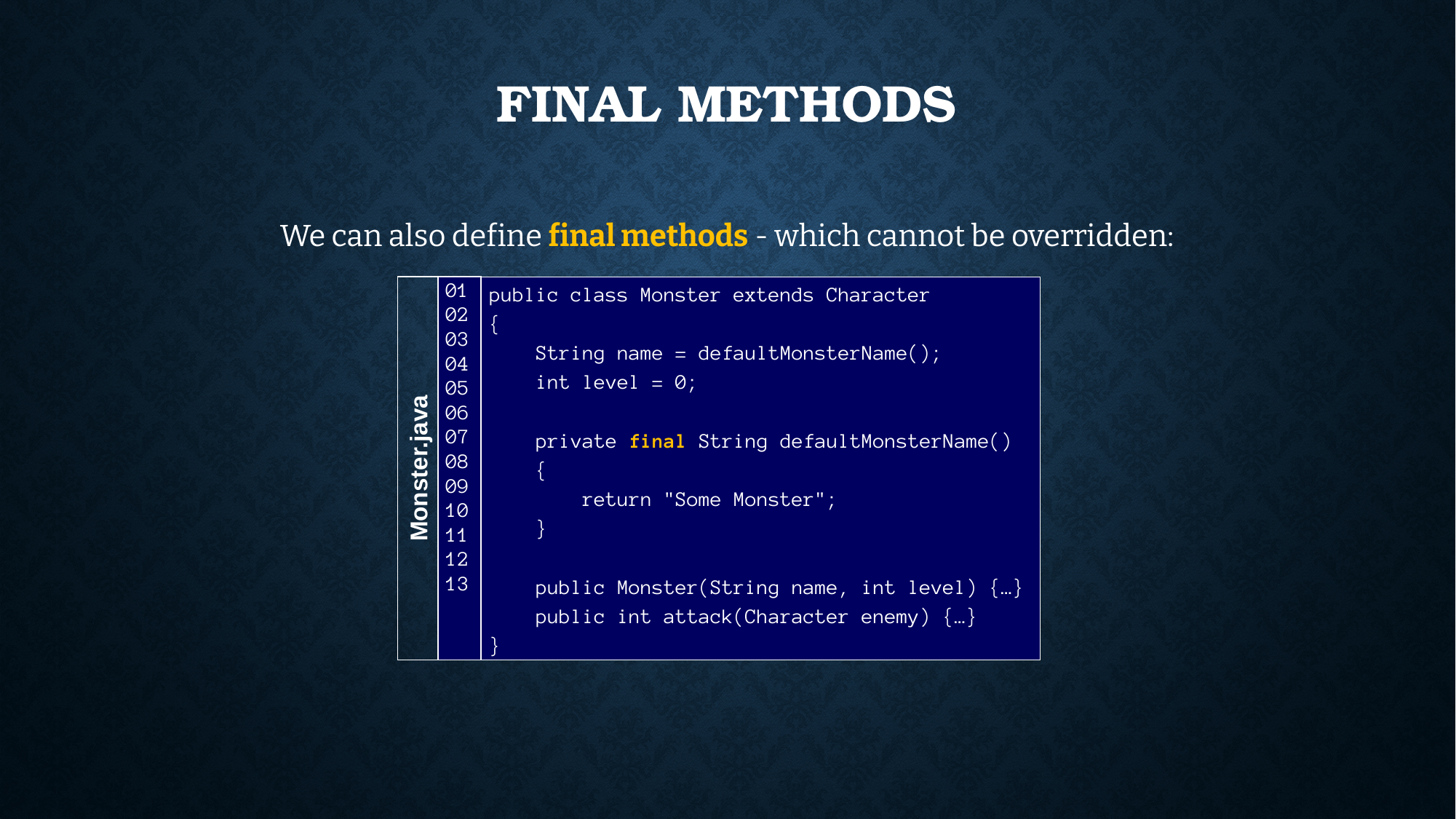

# Final Methods
We can also define final methods - which cannot be overridden:
public class Monster extends Character
{
    String name = defaultMonsterName();
    int level = 0;

    private final String defaultMonsterName()
    {
        return "Some Monster";
    }

    public Monster(String name, int level) {…}
    public int attack(Character enemy) {…}
}
| 01 02 03 04 05 06 07 08 09 10 11 12 13 |
| --- |
Monster.java